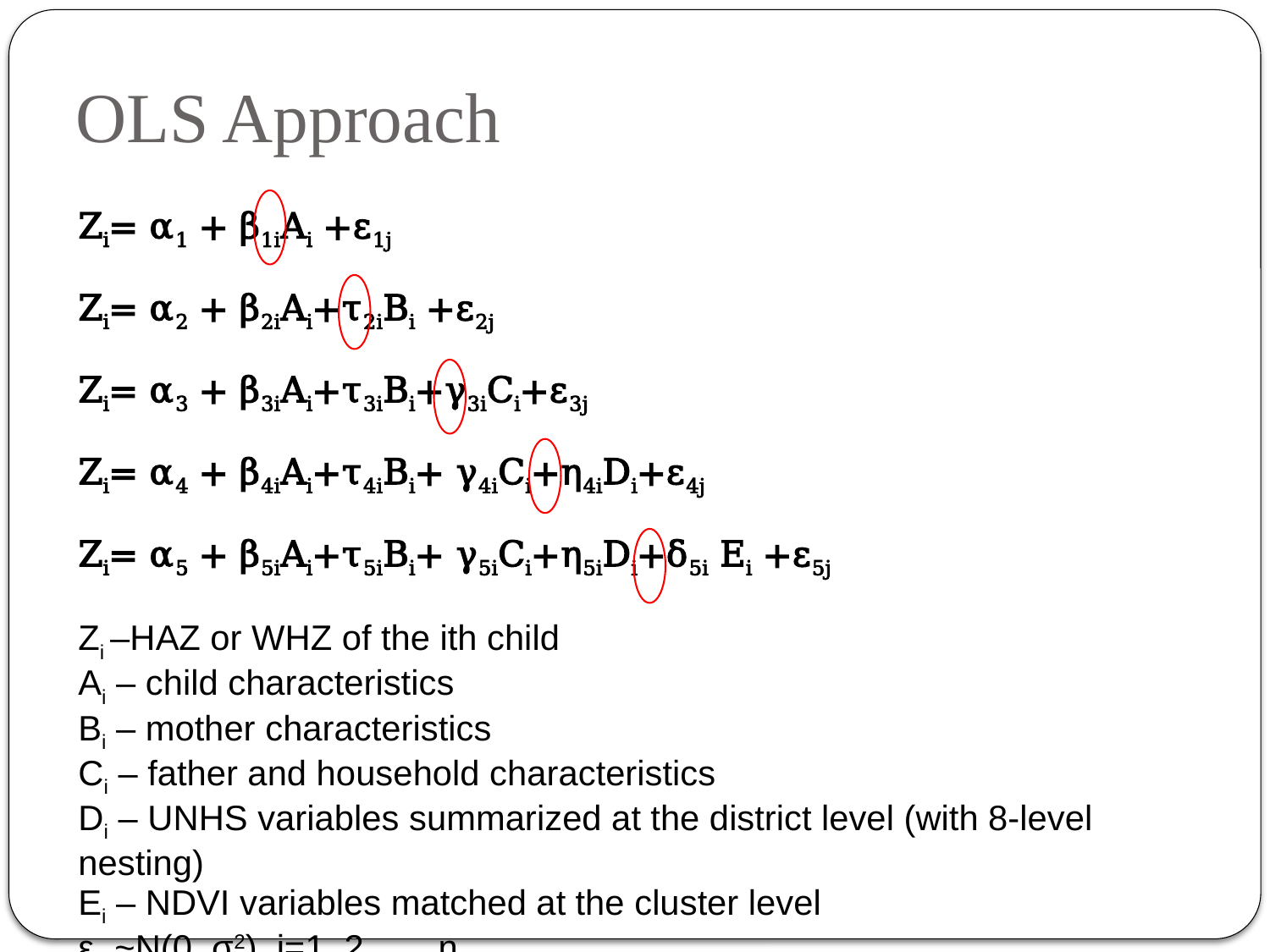

# OLS Approach
| Zi= α1 + β1iAi +ε1j |
| --- |
| Zi= α2 + β2iAi+τ2iBi +ε2j |
| Zi= α3 + β3iAi+τ3iBi+γ3iCi+ε3j |
| Zi= α4 + β4iAi+τ4iBi+ γ4iCi+η4iDi+ε4j |
| Zi= α5 + β5iAi+τ5iBi+ γ5iCi+η5iDi+δ5i Ei +ε5j |
| Zi –HAZ or WHZ of the ith child Ai – child characteristics Bi – mother characteristics Ci – father and household characteristics Di – UNHS variables summarized at the district level (with 8-level nesting) Ei – NDVI variables matched at the cluster level εij ~N(0, σ2), i=1, 2, …, n |